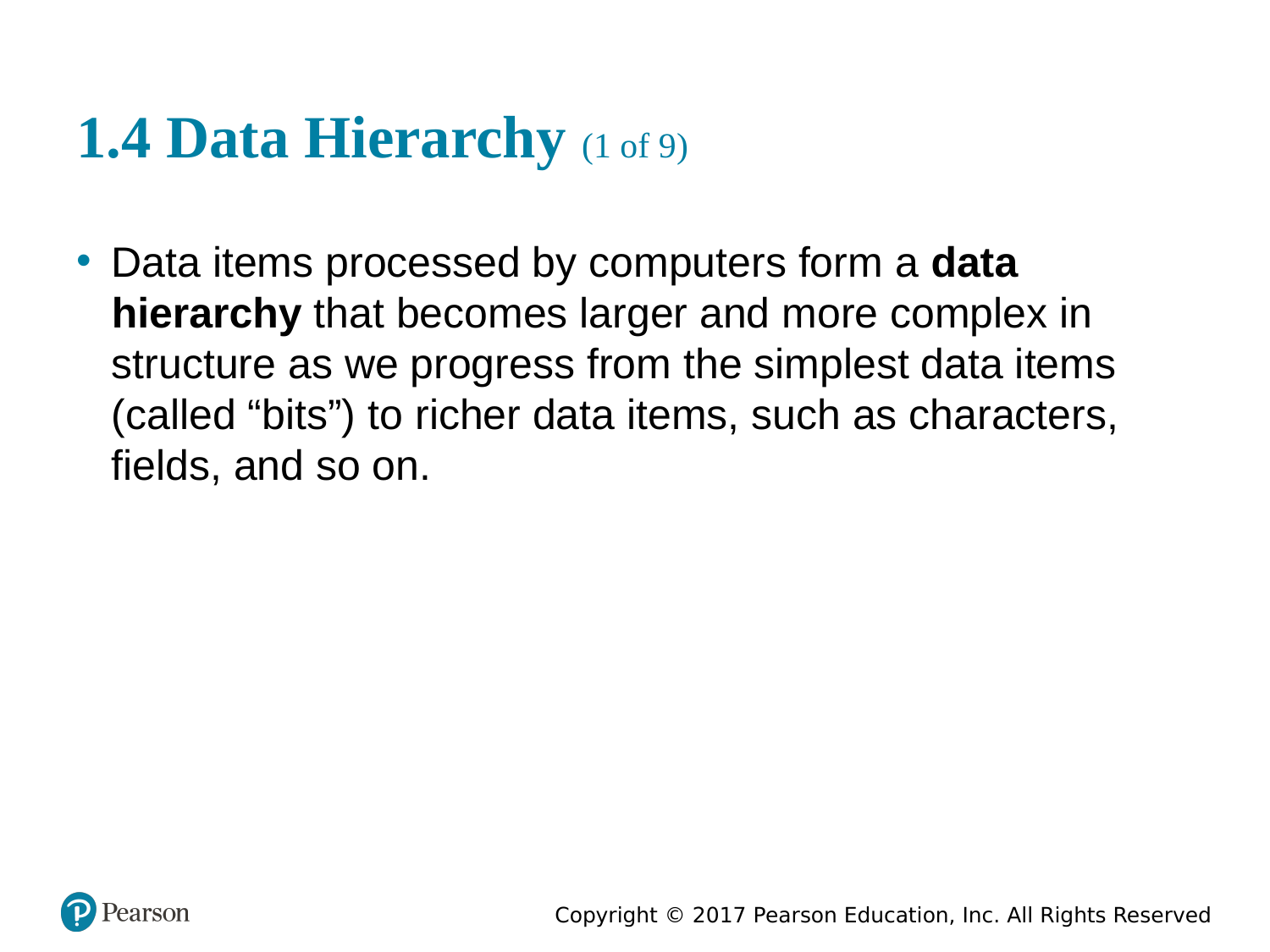

# 1.4 Data Hierarchy (1 of 9)
Data items processed by computers form a data hierarchy that becomes larger and more complex in structure as we progress from the simplest data items (called “bits”) to richer data items, such as characters, fields, and so on.